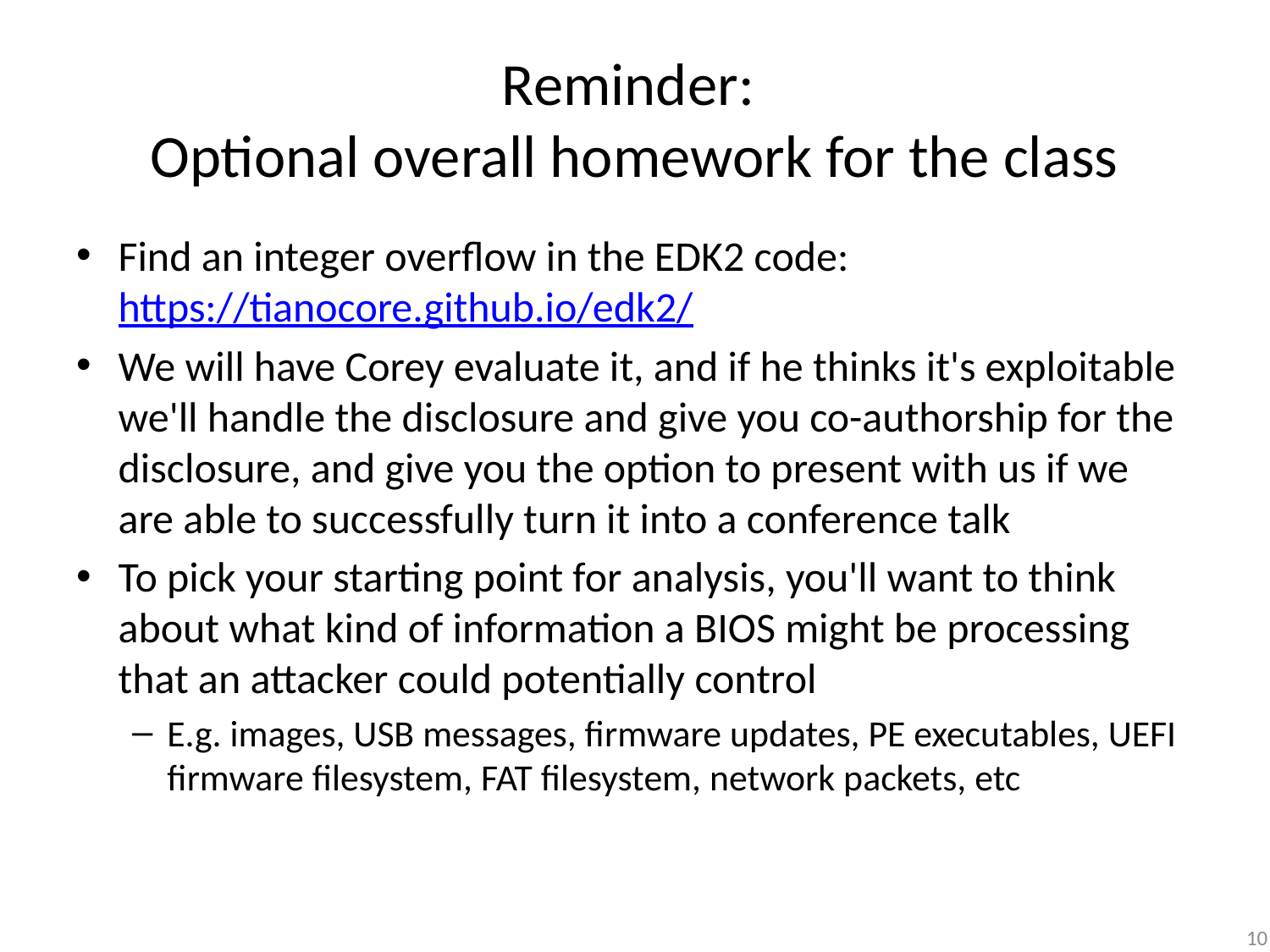

# Reminder: Optional overall homework for the class
Find an integer overflow in the EDK2 code: https://tianocore.github.io/edk2/
We will have Corey evaluate it, and if he thinks it's exploitable we'll handle the disclosure and give you co-authorship for the disclosure, and give you the option to present with us if we are able to successfully turn it into a conference talk
To pick your starting point for analysis, you'll want to think about what kind of information a BIOS might be processing that an attacker could potentially control
E.g. images, USB messages, firmware updates, PE executables, UEFI firmware filesystem, FAT filesystem, network packets, etc
10